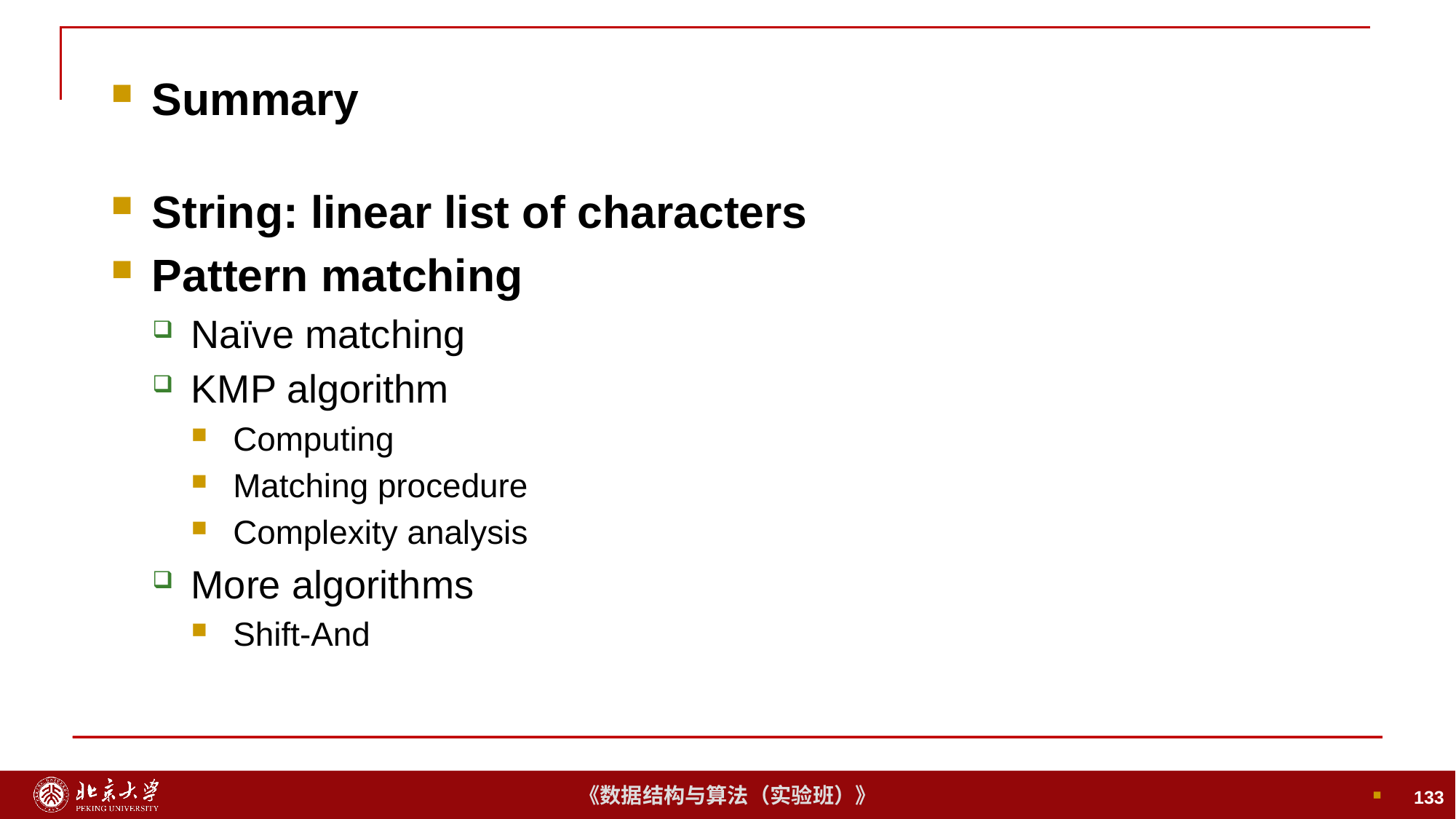

Summary
String: linear list of characters
Pattern matching
Naïve matching
KMP algorithm
Computing
Matching procedure
Complexity analysis
More algorithms
Shift-And
133